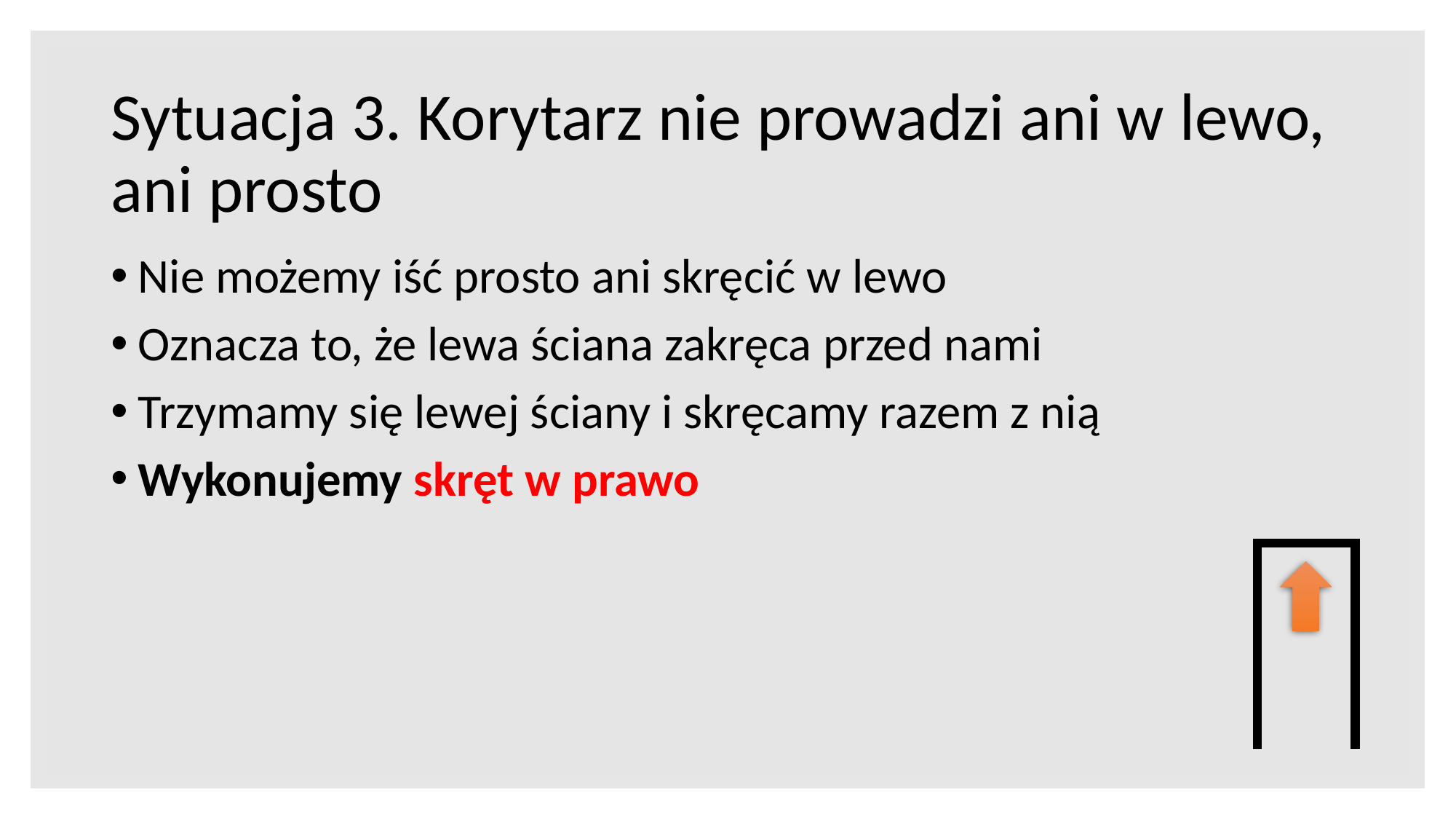

# Sytuacja 3. Korytarz nie prowadzi ani w lewo, ani prosto
Nie możemy iść prosto ani skręcić w lewo
Oznacza to, że lewa ściana zakręca przed nami
Trzymamy się lewej ściany i skręcamy razem z nią
Wykonujemy skręt w prawo